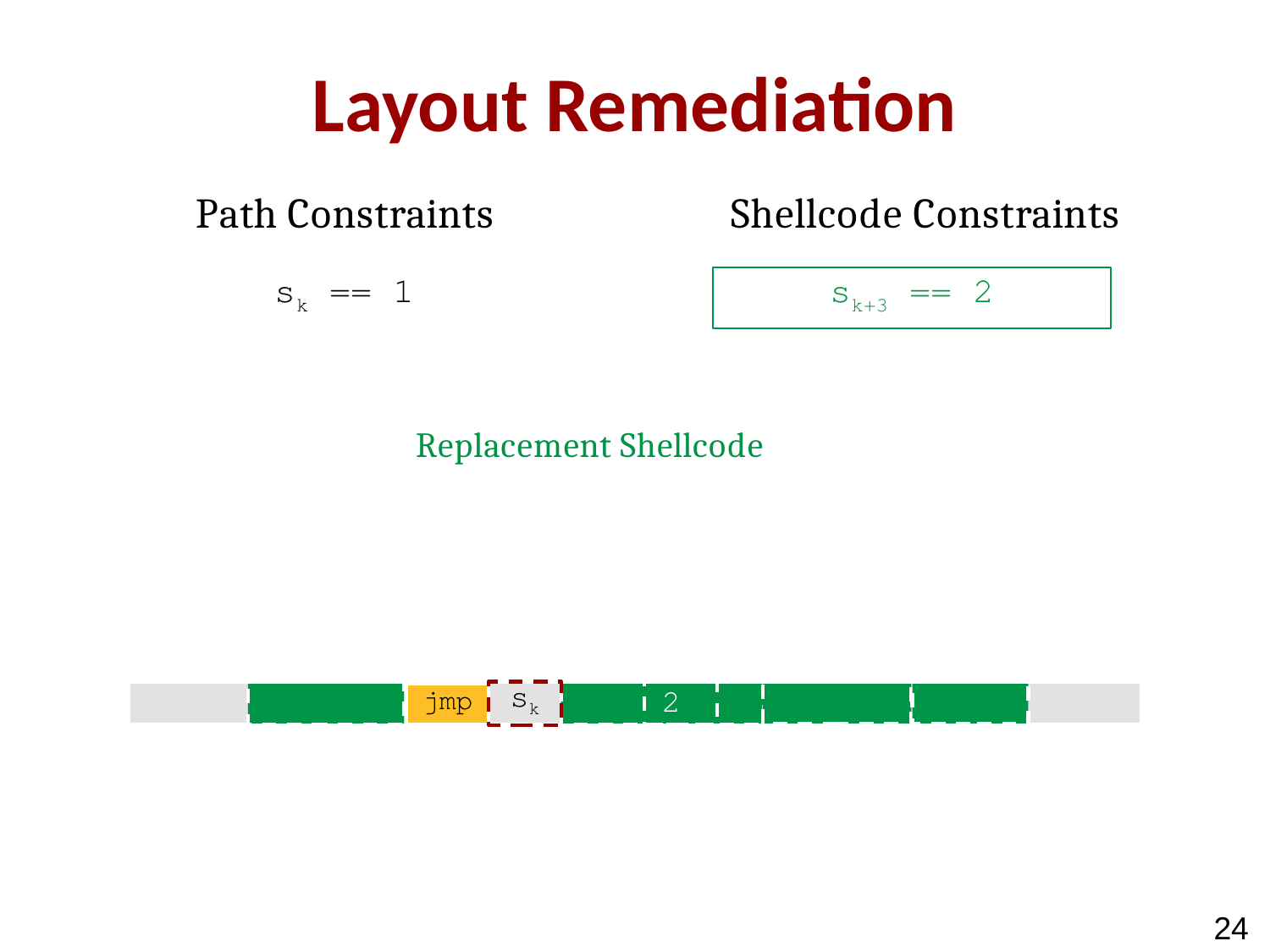

# Layout Remediation
Path Constraints
Shellcode Constraints
sk == 2
sk == 1
sk+3 == 2
Replacement Shellcode

2

sk
jmp
24